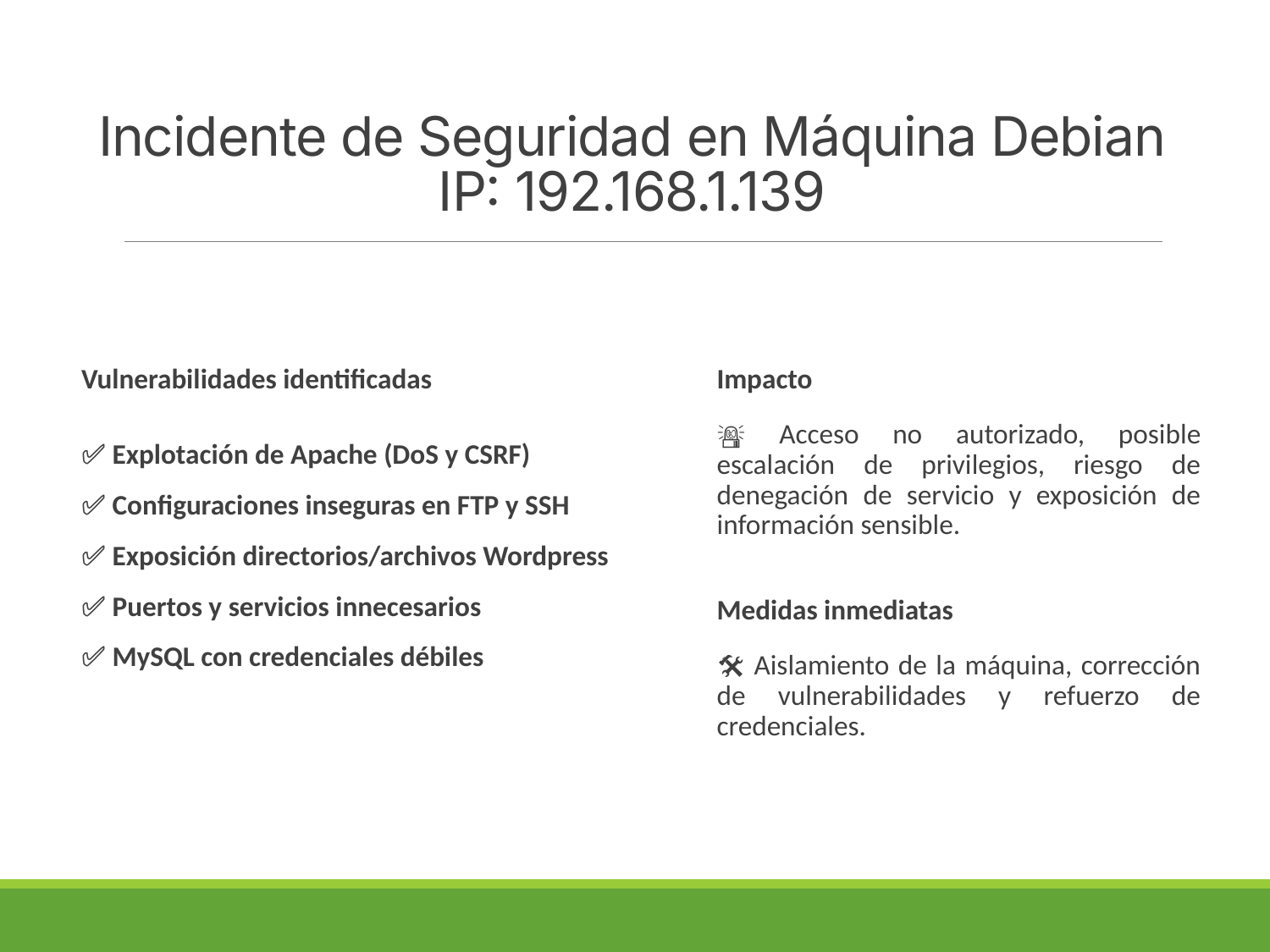

# Incidente de Seguridad en Máquina Debian IP: 192.168.1.139
Vulnerabilidades identificadas
✅ Explotación de Apache (DoS y CSRF)
✅ Configuraciones inseguras en FTP y SSH
✅ Exposición directorios/archivos Wordpress
✅ Puertos y servicios innecesarios
✅ MySQL con credenciales débiles
Impacto
🚨 Acceso no autorizado, posible escalación de privilegios, riesgo de denegación de servicio y exposición de información sensible.
Medidas inmediatas
🛠 Aislamiento de la máquina, corrección de vulnerabilidades y refuerzo de credenciales.